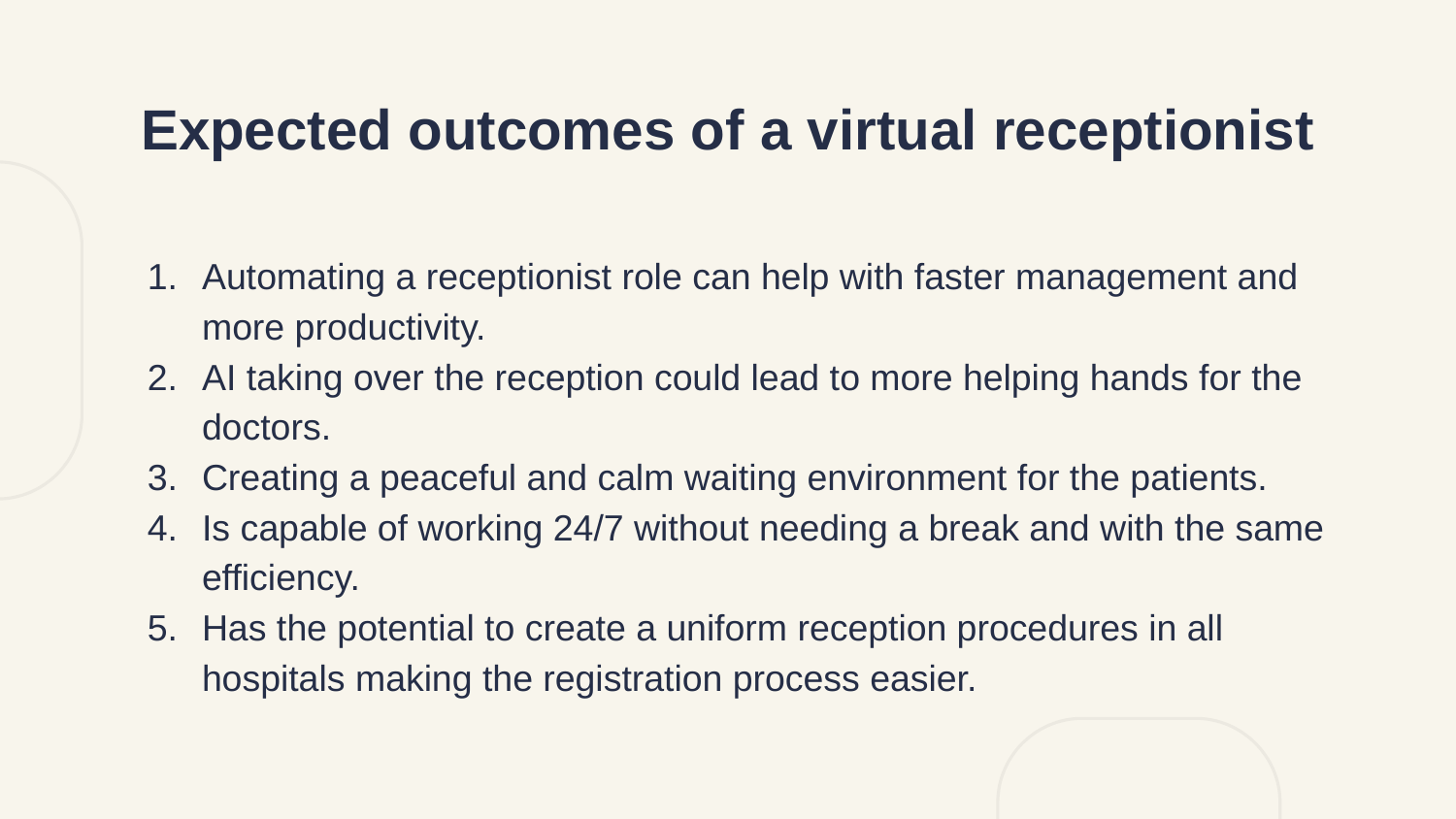

# Expected outcomes of a virtual receptionist

Automating a receptionist role can help with faster management and more productivity.
AI taking over the reception could lead to more helping hands for the doctors.
Creating a peaceful and calm waiting environment for the patients.
Is capable of working 24/7 without needing a break and with the same efficiency.
Has the potential to create a uniform reception procedures in all hospitals making the registration process easier.